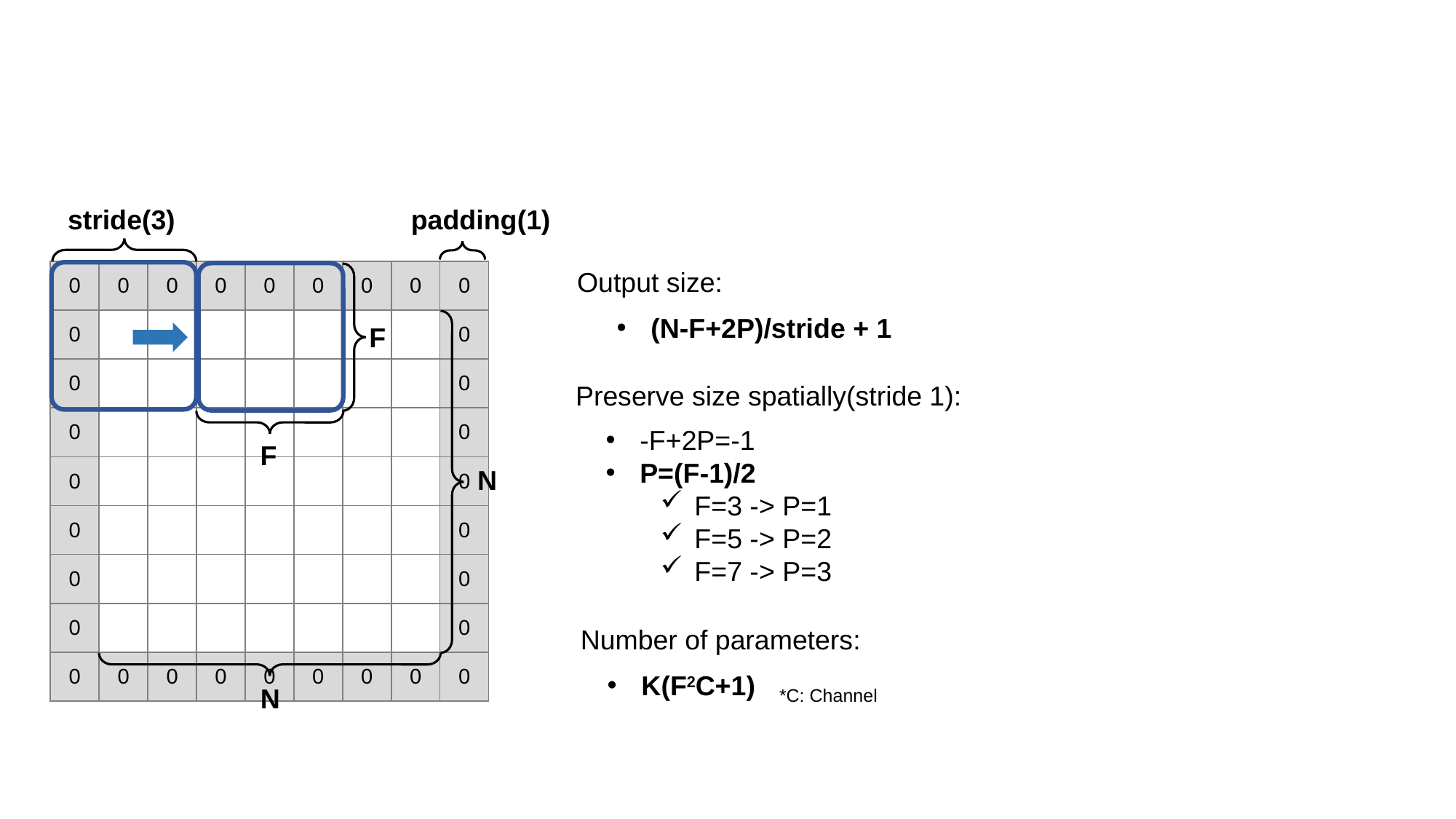

stride(3)
padding(1)

Output size:
(N-F+2P)/stride + 1
| 0 | 0 | 0 | 0 | 0 | 0 | 0 | 0 | 0 |
| --- | --- | --- | --- | --- | --- | --- | --- | --- |
| 0 |  |  |  |  |  |  |  | 0 |
| 0 |  |  |  |  |  |  |  | 0 |
| 0 |  |  |  |  |  |  |  | 0 |
| 0 |  |  |  |  |  |  |  | 0 |
| 0 |  |  |  |  |  |  |  | 0 |
| 0 |  |  |  |  |  |  |  | 0 |
| 0 |  |  |  |  |  |  |  | 0 |
| 0 | 0 | 0 | 0 | 0 | 0 | 0 | 0 | 0 |

F

Preserve size spatially(stride 1):
-F+2P=-1
P=(F-1)/2
F=3 -> P=1
F=5 -> P=2
F=7 -> P=3
F
N

Number of parameters:
K(F2C+1)
*C: Channel
N